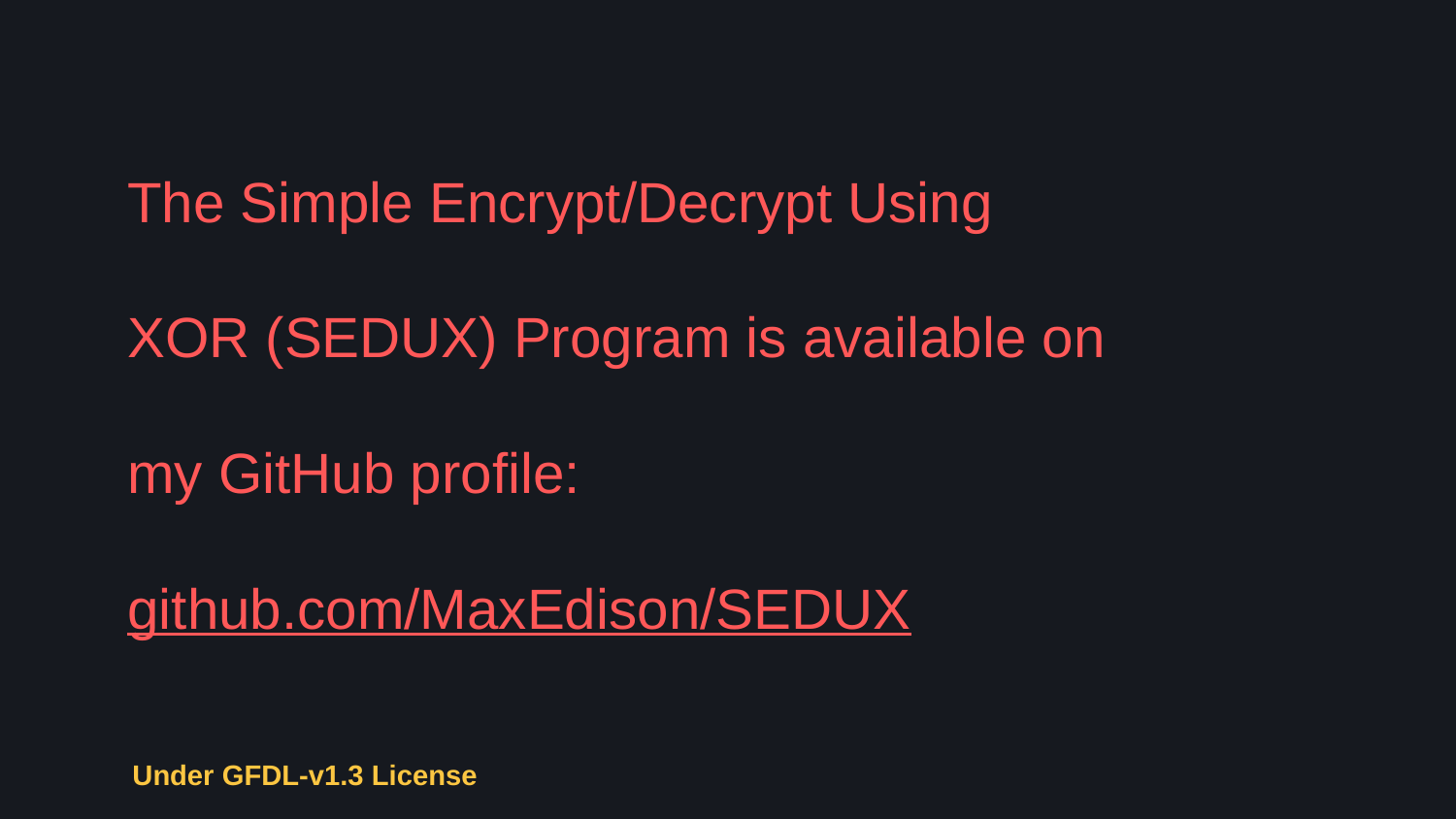

# The Simple Encrypt/Decrypt Using

XOR (SEDUX) Program is available on

my GitHub profile:

github.com/MaxEdison/SEDUX